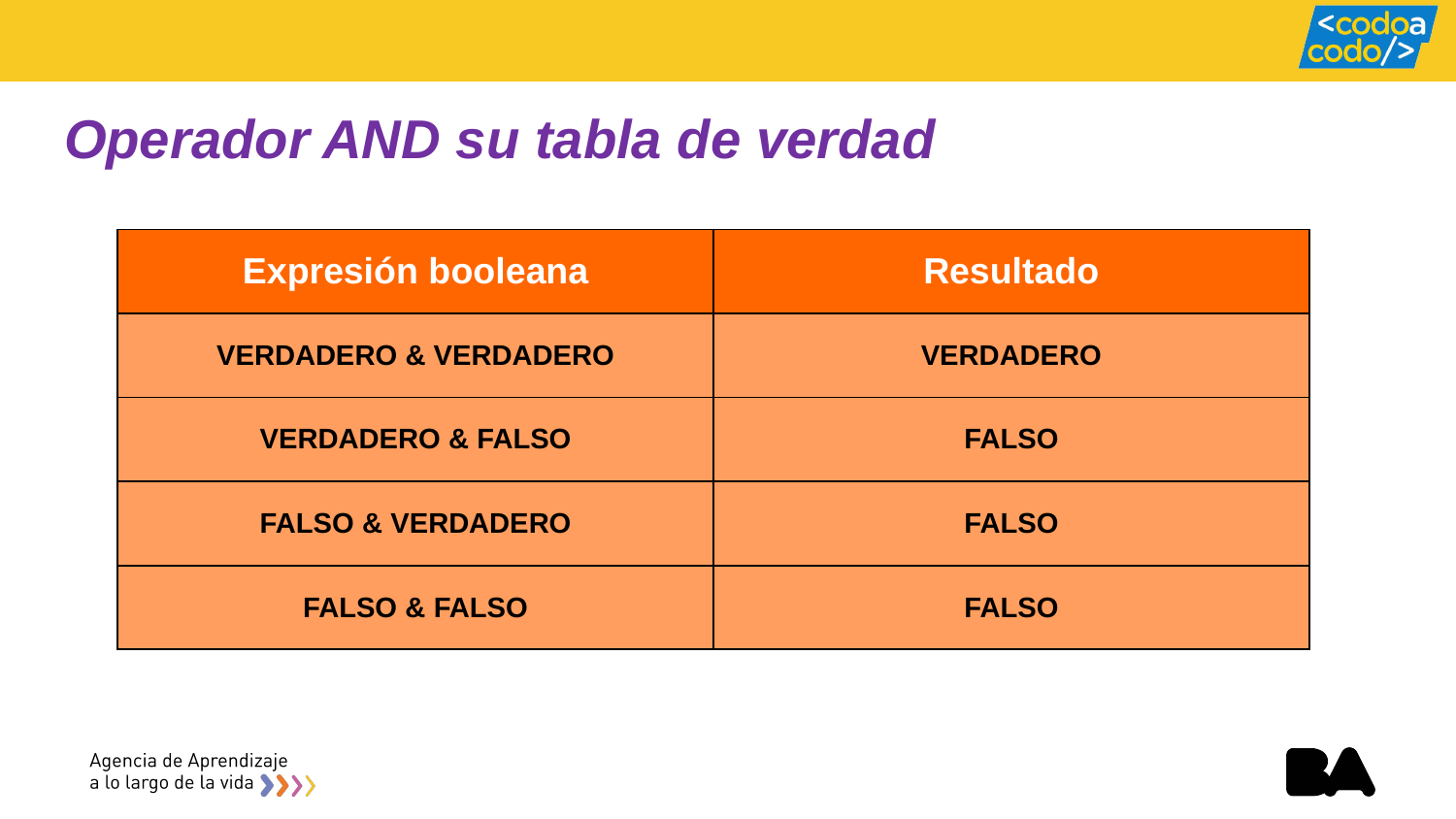

# Operador AND su tabla de verdad
| Expresión booleana |
| --- |
| Resultado |
| --- |
| VERDADERO |
| --- |
| VERDADERO & VERDADERO |
| --- |
| FALSO |
| --- |
| VERDADERO & FALSO |
| --- |
| FALSO |
| --- |
| FALSO & VERDADERO |
| --- |
| FALSO |
| --- |
| FALSO & FALSO |
| --- |